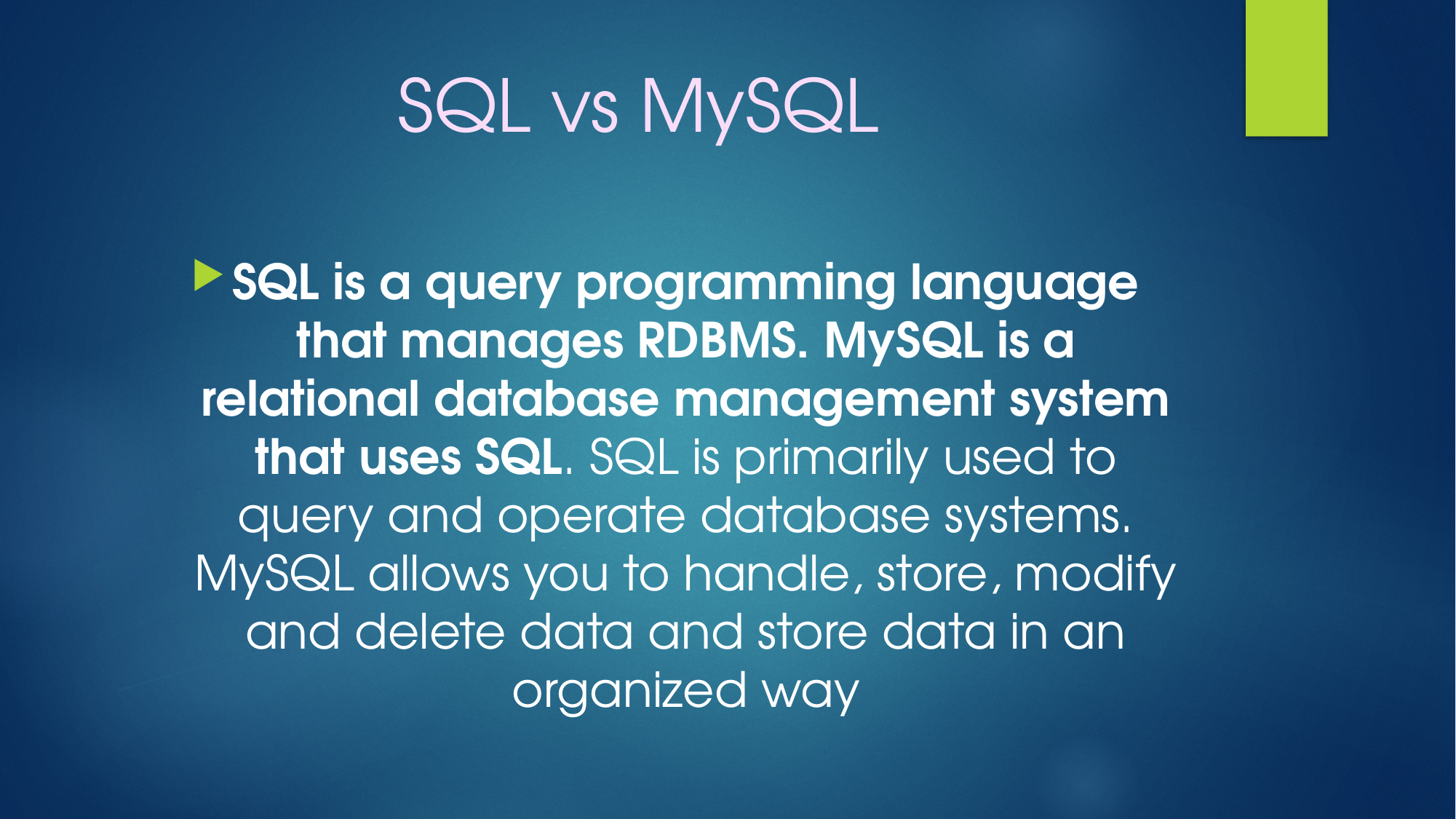

# SQL vs MySQL
SQL is a query programming language that manages RDBMS. MySQL is a relational database management system that uses SQL. SQL is primarily used to query and operate database systems. MySQL allows you to handle, store, modify and delete data and store data in an organized way